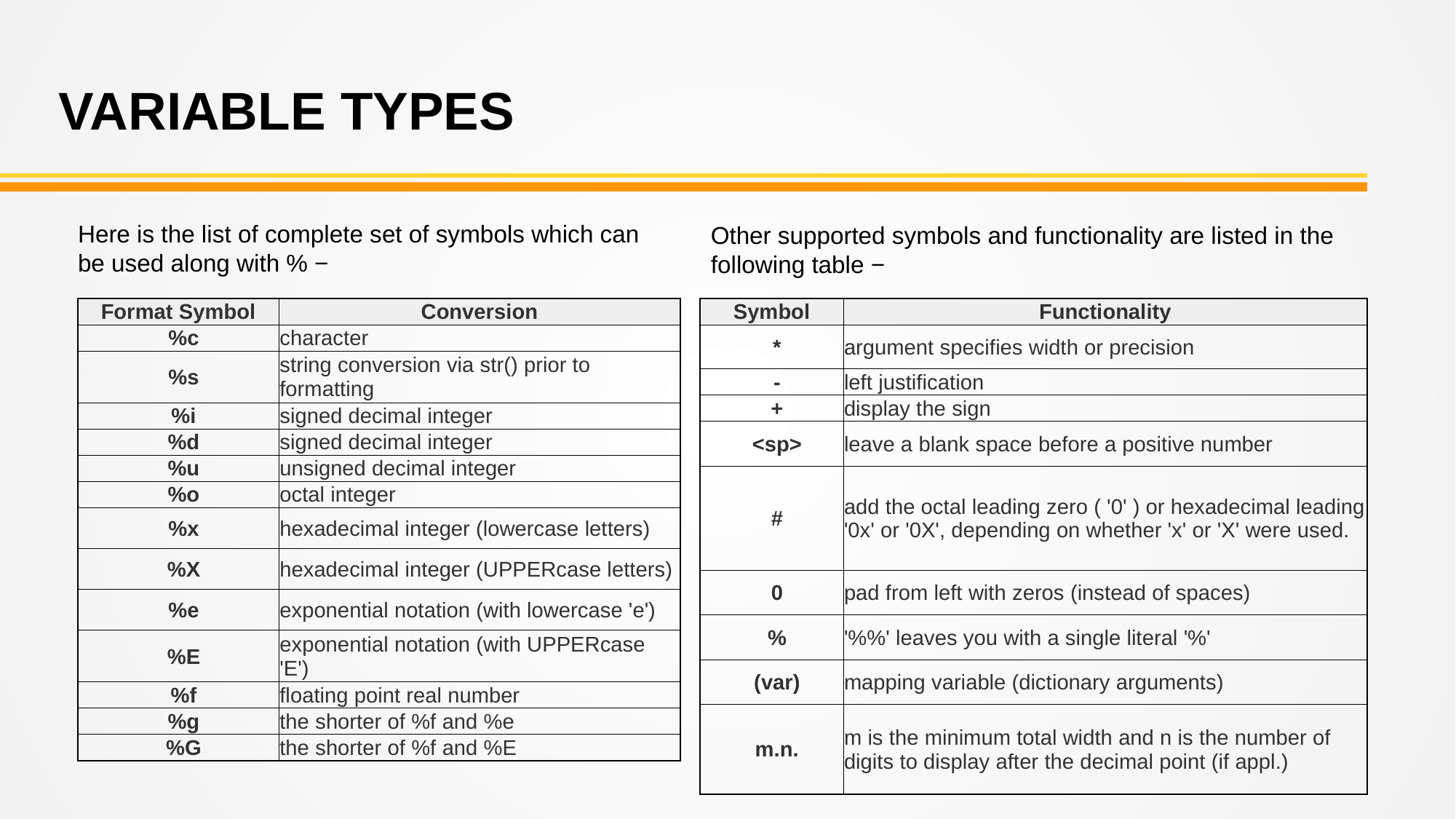

VARIABLE TYPES

Other supported symbols and functionality are listed in the following table −
Here is the list of complete set of symbols which can be used along with % −
| Format Symbol | Conversion |
| --- | --- |
| %c | character |
| %s | string conversion via str() prior to formatting |
| %i | signed decimal integer |
| %d | signed decimal integer |
| %u | unsigned decimal integer |
| %o | octal integer |
| %x | hexadecimal integer (lowercase letters) |
| %X | hexadecimal integer (UPPERcase letters) |
| %e | exponential notation (with lowercase 'e') |
| %E | exponential notation (with UPPERcase 'E') |
| %f | floating point real number |
| %g | the shorter of %f and %e |
| %G | the shorter of %f and %E |
| Symbol | Functionality |
| --- | --- |
| \* | argument specifies width or precision |
| - | left justification |
| + | display the sign |
| <sp> | leave a blank space before a positive number |
| # | add the octal leading zero ( '0' ) or hexadecimal leading '0x' or '0X', depending on whether 'x' or 'X' were used. |
| 0 | pad from left with zeros (instead of spaces) |
| % | '%%' leaves you with a single literal '%' |
| (var) | mapping variable (dictionary arguments) |
| m.n. | m is the minimum total width and n is the number of digits to display after the decimal point (if appl.) |